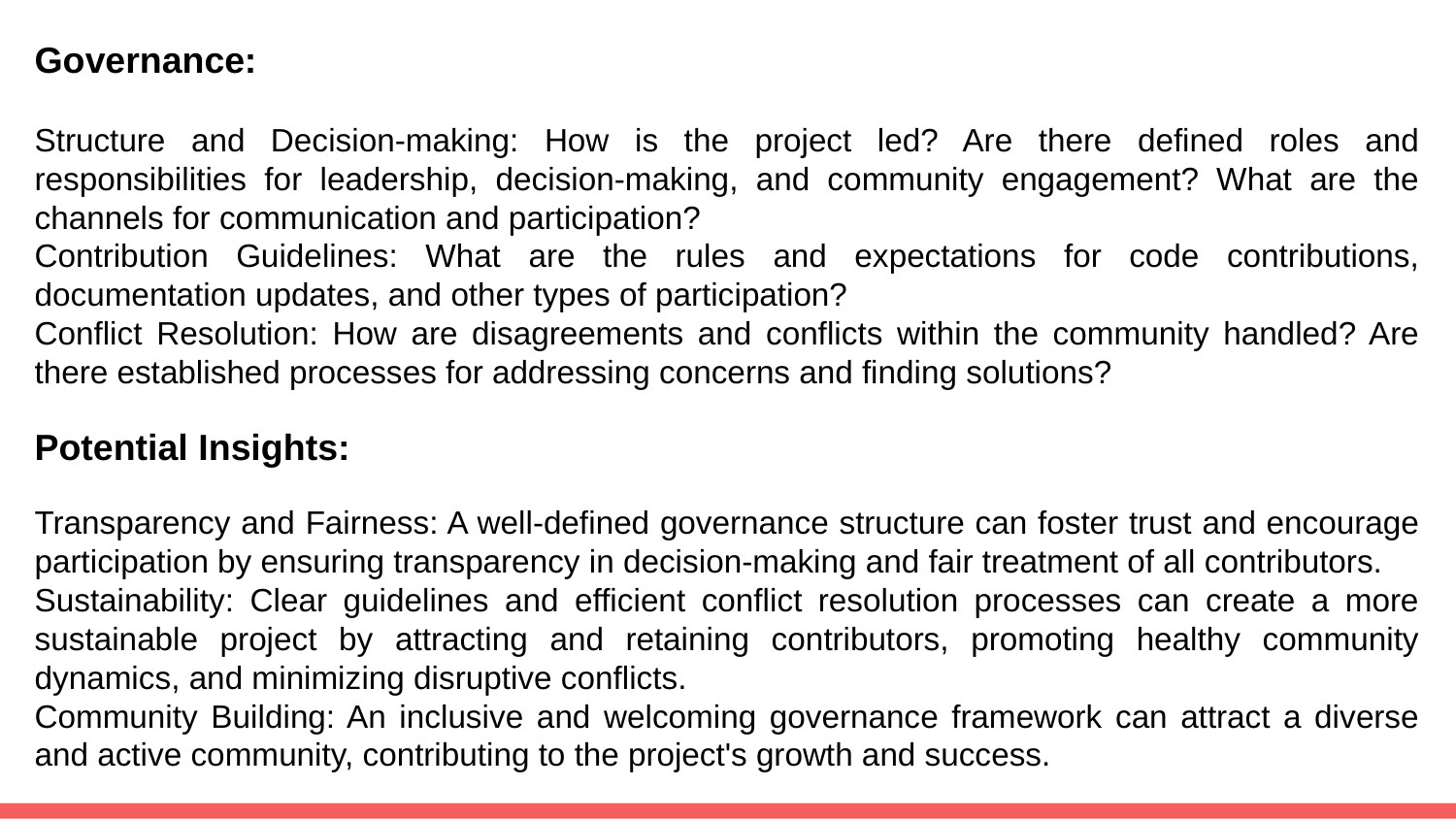

Governance:

Structure and Decision-making: How is the project led? Are there defined roles and responsibilities for leadership, decision-making, and community engagement? What are the channels for communication and participation?
Contribution Guidelines: What are the rules and expectations for code contributions, documentation updates, and other types of participation?
Conflict Resolution: How are disagreements and conflicts within the community handled? Are there established processes for addressing concerns and finding solutions?

Potential Insights:

Transparency and Fairness: A well-defined governance structure can foster trust and encourage participation by ensuring transparency in decision-making and fair treatment of all contributors.
Sustainability: Clear guidelines and efficient conflict resolution processes can create a more sustainable project by attracting and retaining contributors, promoting healthy community dynamics, and minimizing disruptive conflicts.
Community Building: An inclusive and welcoming governance framework can attract a diverse and active community, contributing to the project's growth and success.